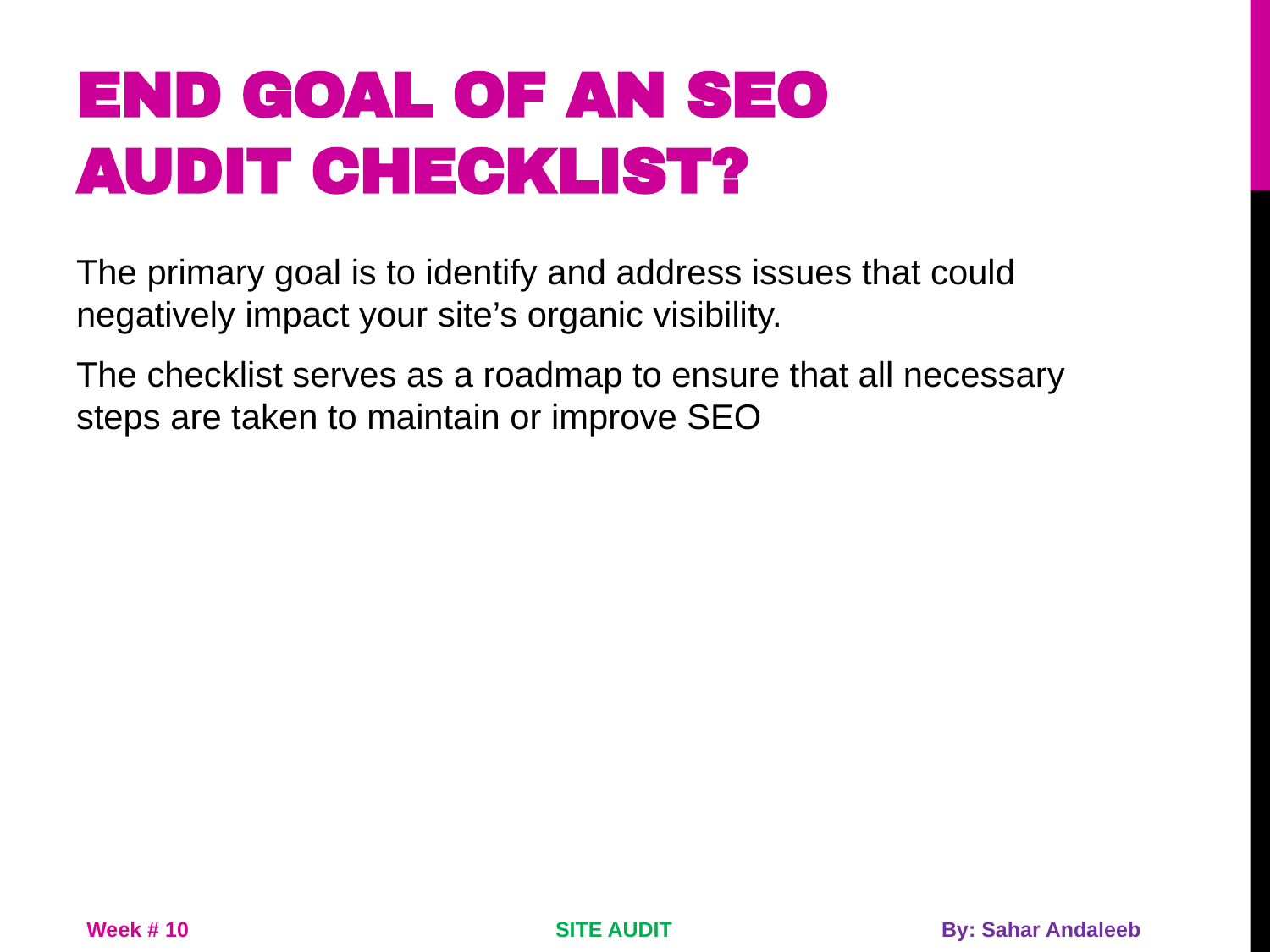

# end goal of an SEO audit checklist?
The primary goal is to identify and address issues that could negatively impact your site’s organic visibility.
The checklist serves as a roadmap to ensure that all necessary steps are taken to maintain or improve SEO
Week # 10
SITE AUDIT
By: Sahar Andaleeb